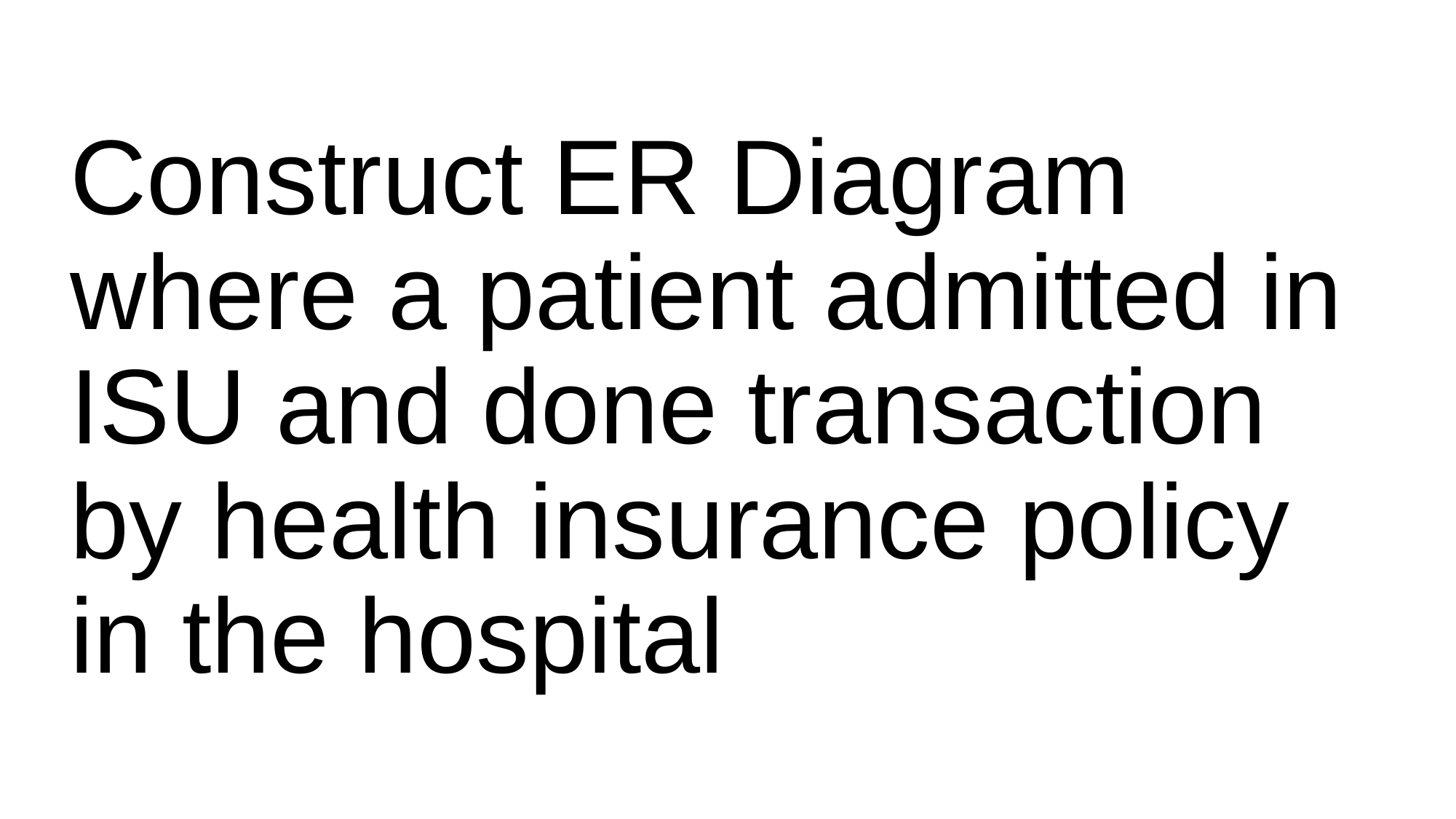

# Construct ER Diagram where a patient admitted in ISU and done transaction by health insurance policy in the hospital